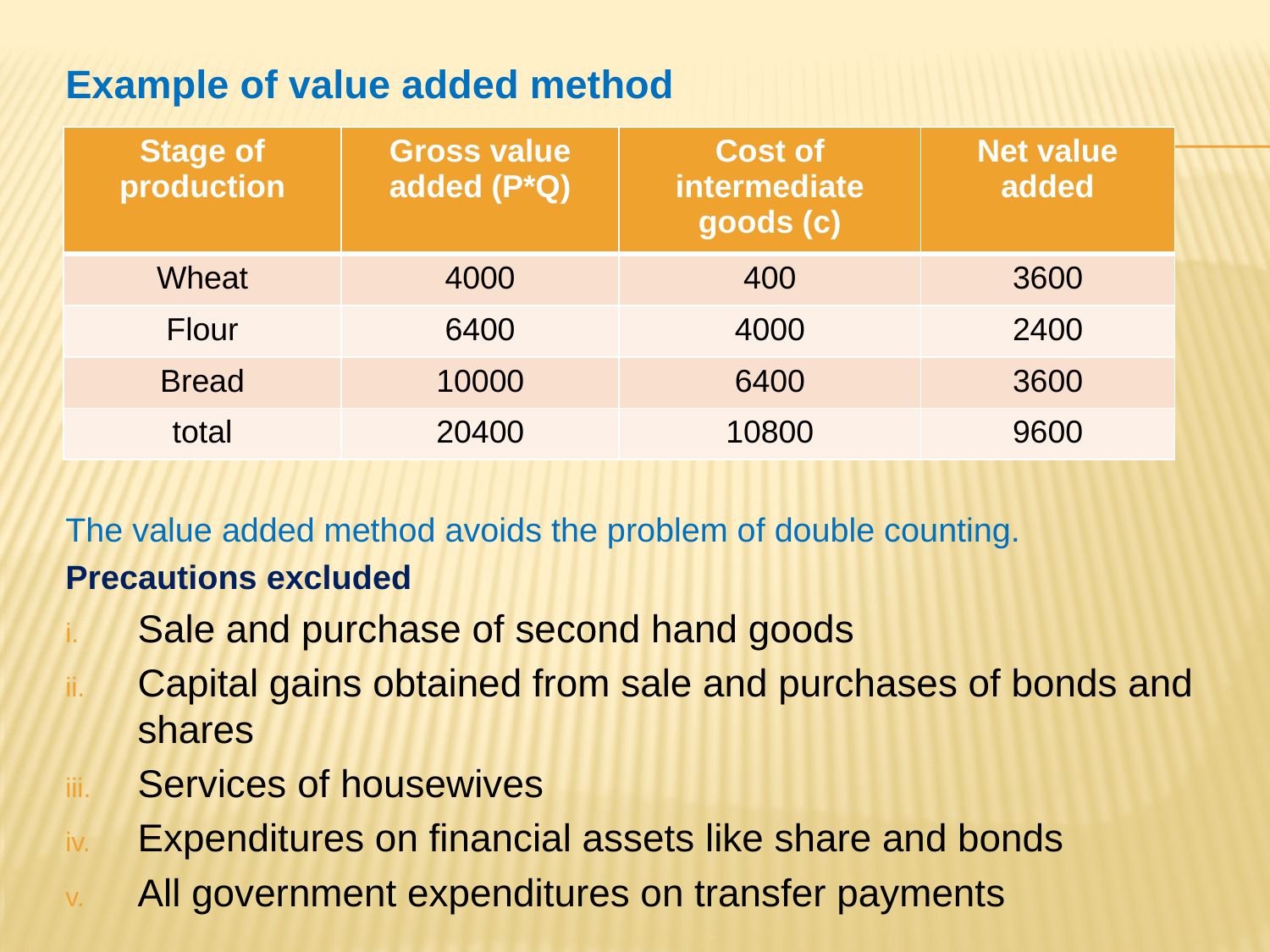

Example of value added method

The value added method avoids the problem of double counting.
Precautions excluded
Sale and purchase of second hand goods
Capital gains obtained from sale and purchases of bonds and shares
Services of housewives
Expenditures on financial assets like share and bonds
All government expenditures on transfer payments

| Stage of production | Gross value added (P\*Q) | Cost of intermediate goods (c) | Net value added |
| --- | --- | --- | --- |
| Wheat | 4000 | 400 | 3600 |
| Flour | 6400 | 4000 | 2400 |
| Bread | 10000 | 6400 | 3600 |
| total | 20400 | 10800 | 9600 |